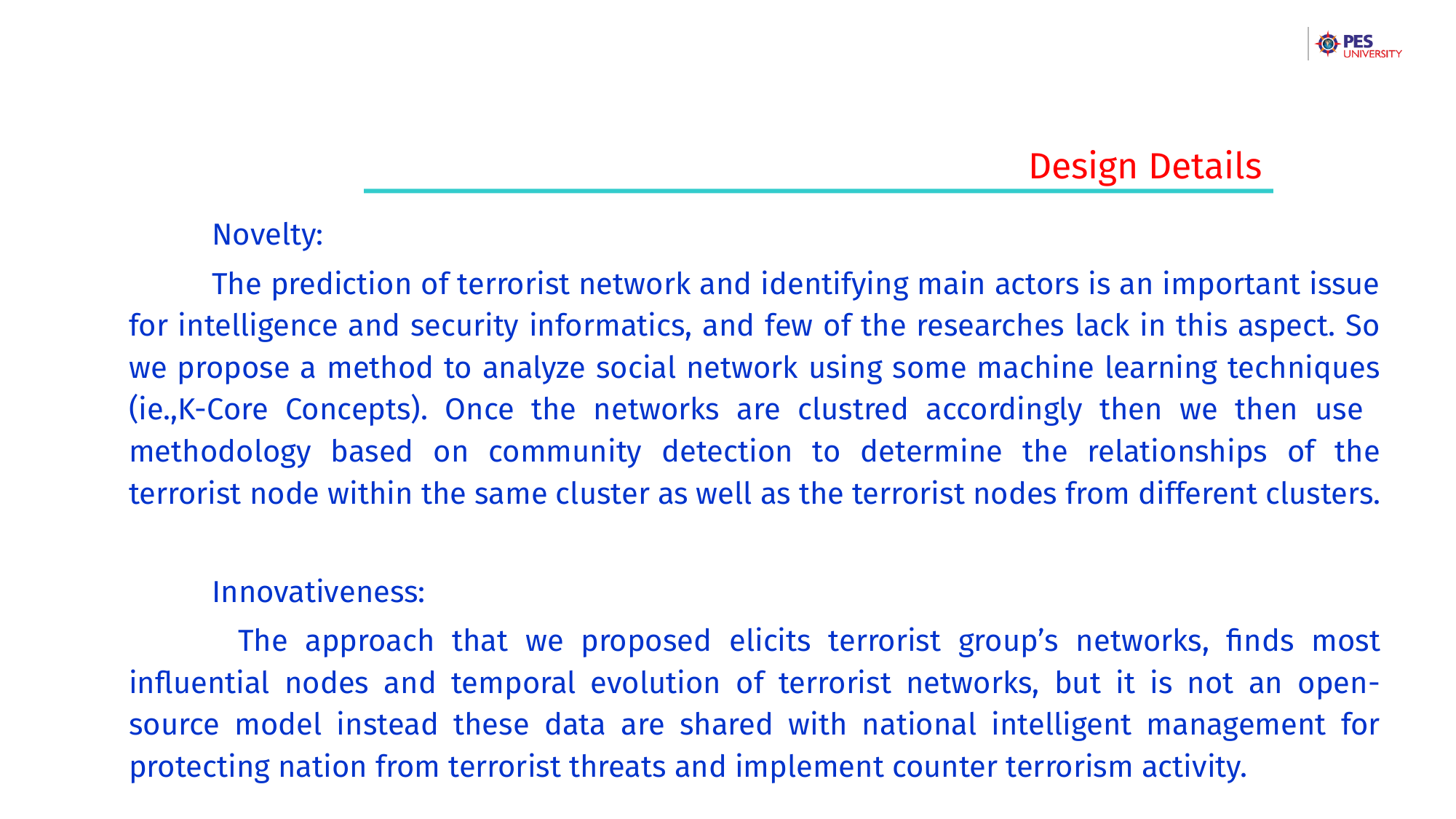

Design Details

Novelty:
The prediction of terrorist network and identifying main actors is an important issue for intelligence and security informatics, and few of the researches lack in this aspect. So we propose a method to analyze social network using some machine learning techniques (ie.,K-Core Concepts). Once the networks are clustred accordingly then we then use  methodology based on community detection to determine the relationships of the terrorist node within the same cluster as well as the terrorist nodes from different clusters.

Innovativeness:
	The approach that we proposed elicits terrorist group’s networks, finds most influential nodes and temporal evolution of terrorist networks, but it is not an open-source model instead these data are shared with national intelligent management for protecting nation from terrorist threats and implement counter terrorism activity.